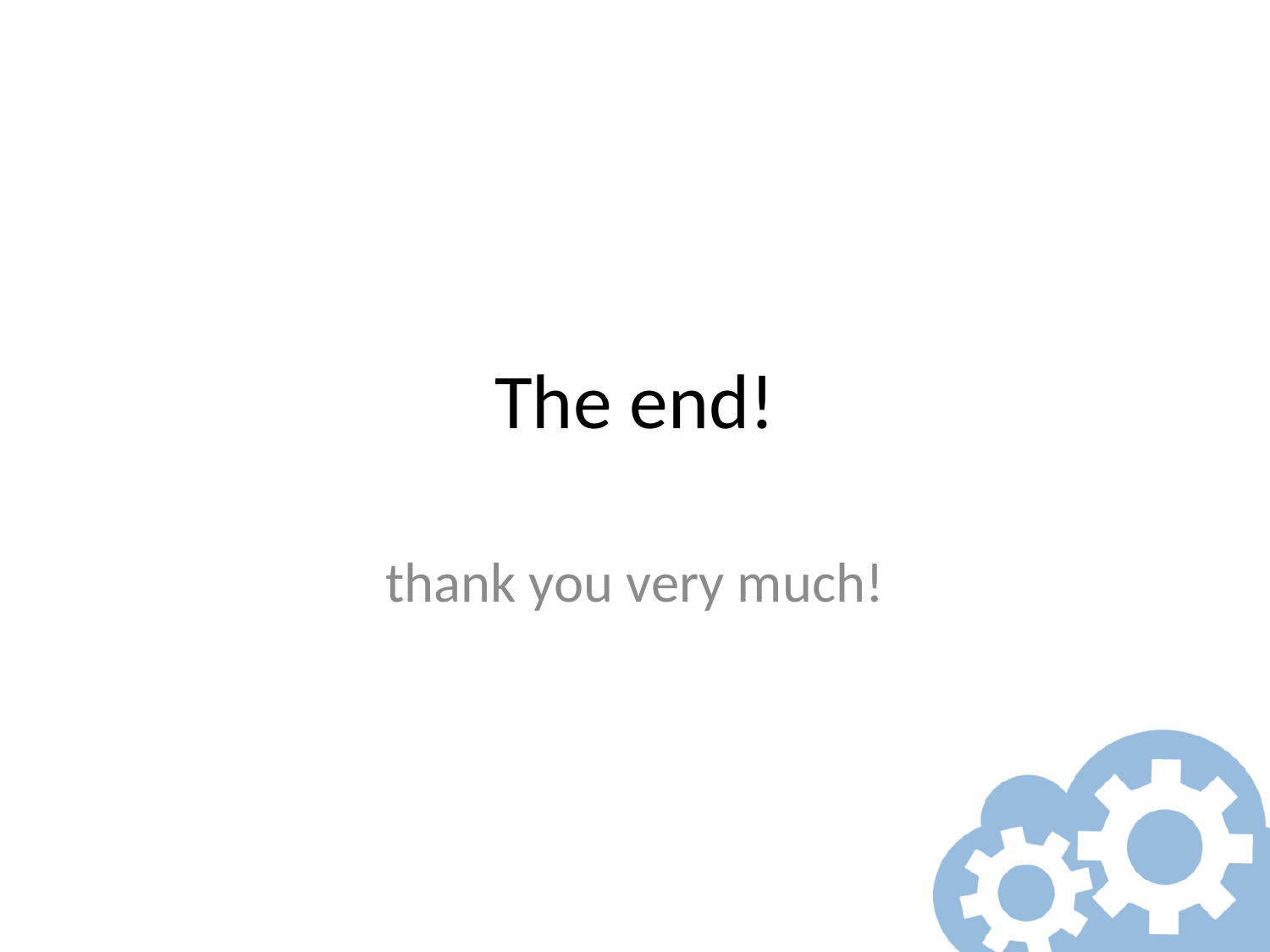

# The end!
thank you very much!